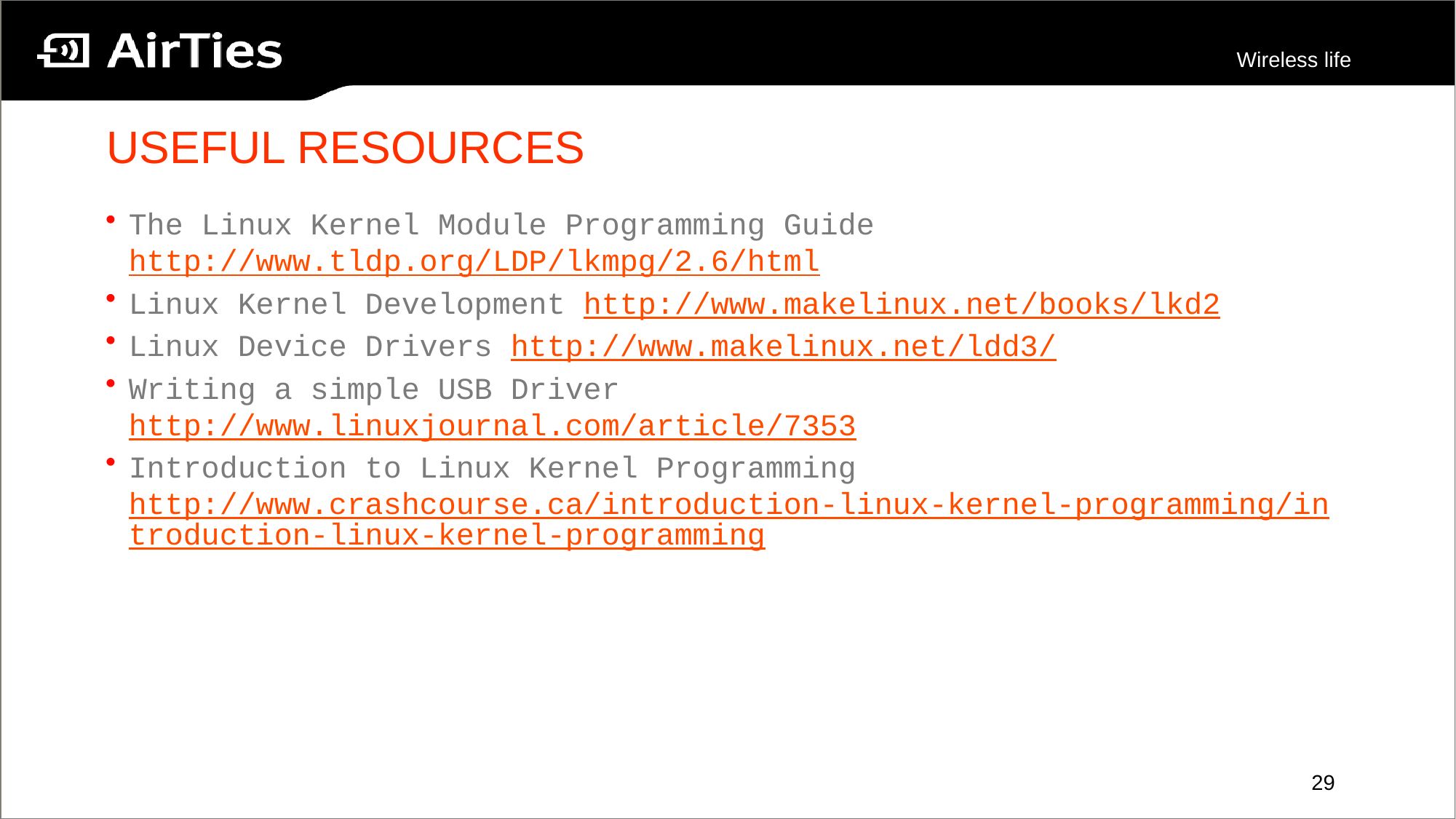

# USEFUL RESOURCES
The Linux Kernel Module Programming Guide http://www.tldp.org/LDP/lkmpg/2.6/html
Linux Kernel Development http://www.makelinux.net/books/lkd2
Linux Device Drivers http://www.makelinux.net/ldd3/
Writing a simple USB Driver http://www.linuxjournal.com/article/7353
Introduction to Linux Kernel Programming http://www.crashcourse.ca/introduction-linux-kernel-programming/introduction-linux-kernel-programming

29